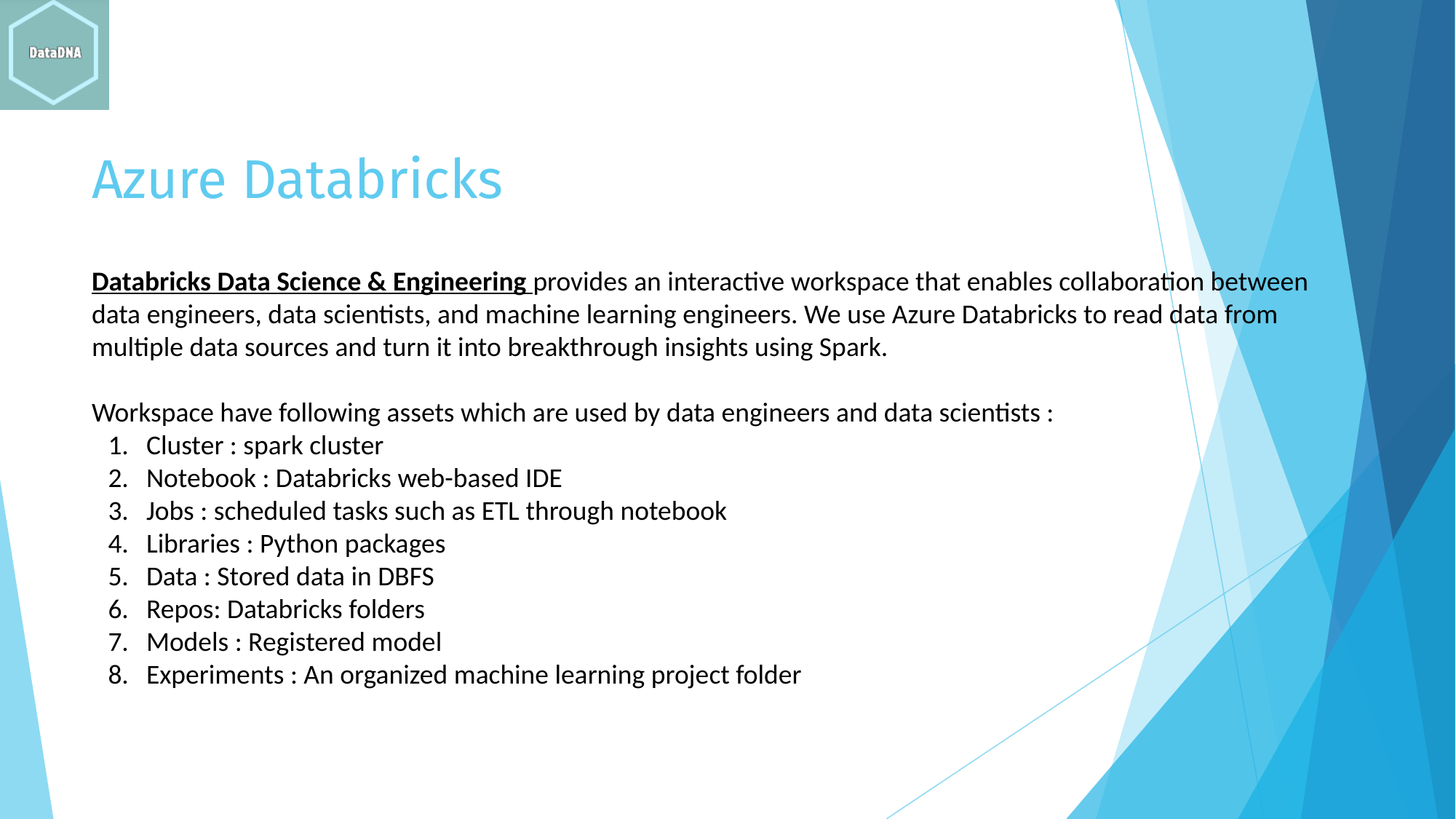

# Azure Databricks
Databricks Data Science & Engineering provides an interactive workspace that enables collaboration between data engineers, data scientists, and machine learning engineers. We use Azure Databricks to read data from multiple data sources and turn it into breakthrough insights using Spark.

Workspace have following assets which are used by data engineers and data scientists :
Cluster : spark cluster
Notebook : Databricks web-based IDE
Jobs : scheduled tasks such as ETL through notebook
Libraries : Python packages
Data : Stored data in DBFS
Repos: Databricks folders
Models : Registered model
Experiments : An organized machine learning project folder